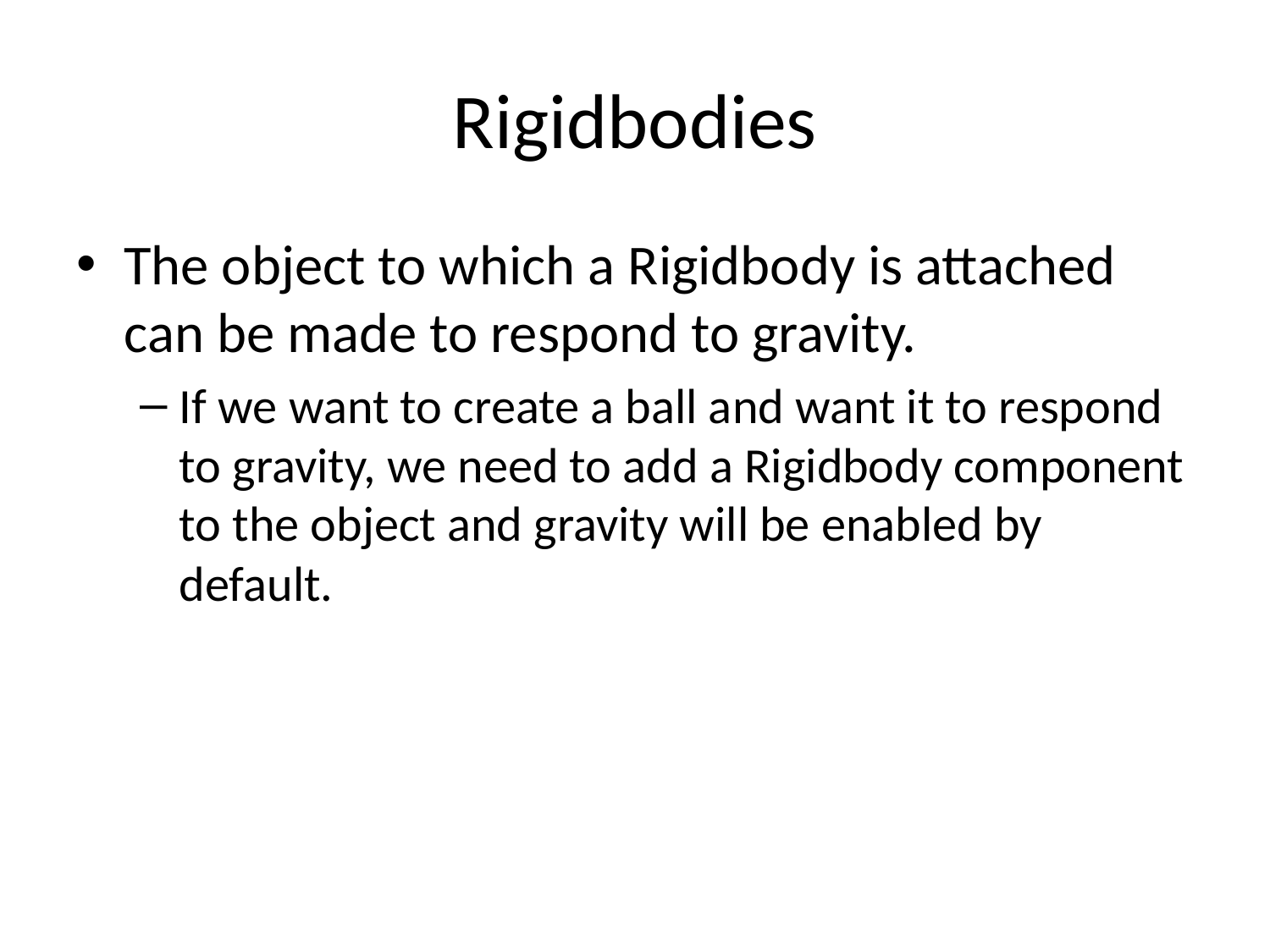

# Rigidbodies
The object to which a Rigidbody is attached can be made to respond to gravity.
If we want to create a ball and want it to respond to gravity, we need to add a Rigidbody component to the object and gravity will be enabled by default.